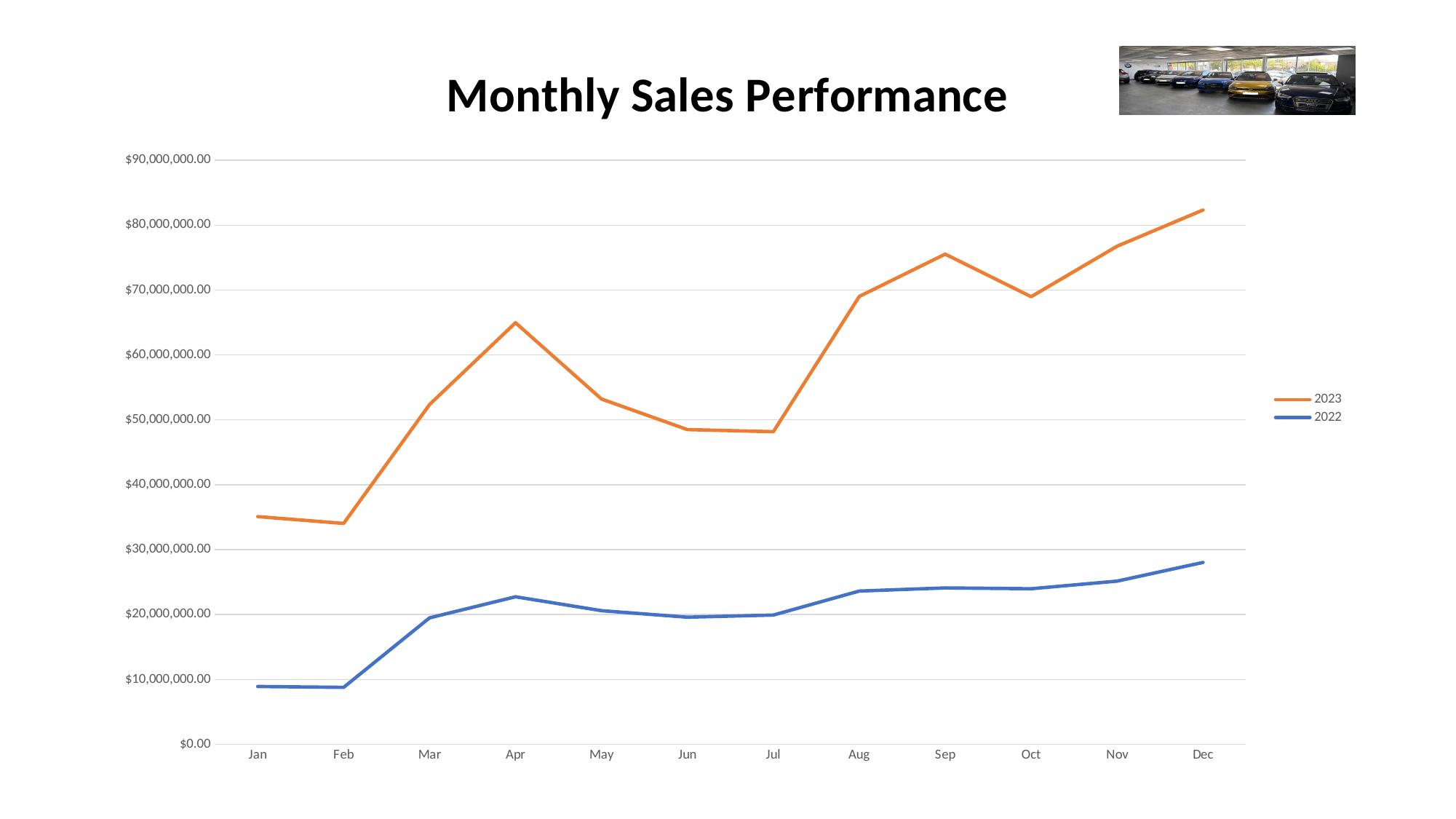

### Chart: Monthly Sales Performance

| Category | 2022 | 2023 |
|---|---|---|
| Jan | 8931920.0 | 26170098.0 |
| Feb | 8795365.0 | 25254380.0 |
| Mar | 19502059.0 | 32865827.0 |
| Apr | 22748867.0 | 42218216.0 |
| May | 20608086.0 | 32613157.0 |
| Jun | 19604211.0 | 28901691.0 |
| Jul | 19935002.0 | 28243030.0 |
| Aug | 23631362.0 | 45389290.0 |
| Sep | 24115567.0 | 51416962.0 |
| Oct | 23991509.0 | 44984458.0 |
| Nov | 25162276.0 | 51590388.0 |
| Dec | 28043756.0 | 54281601.0 |